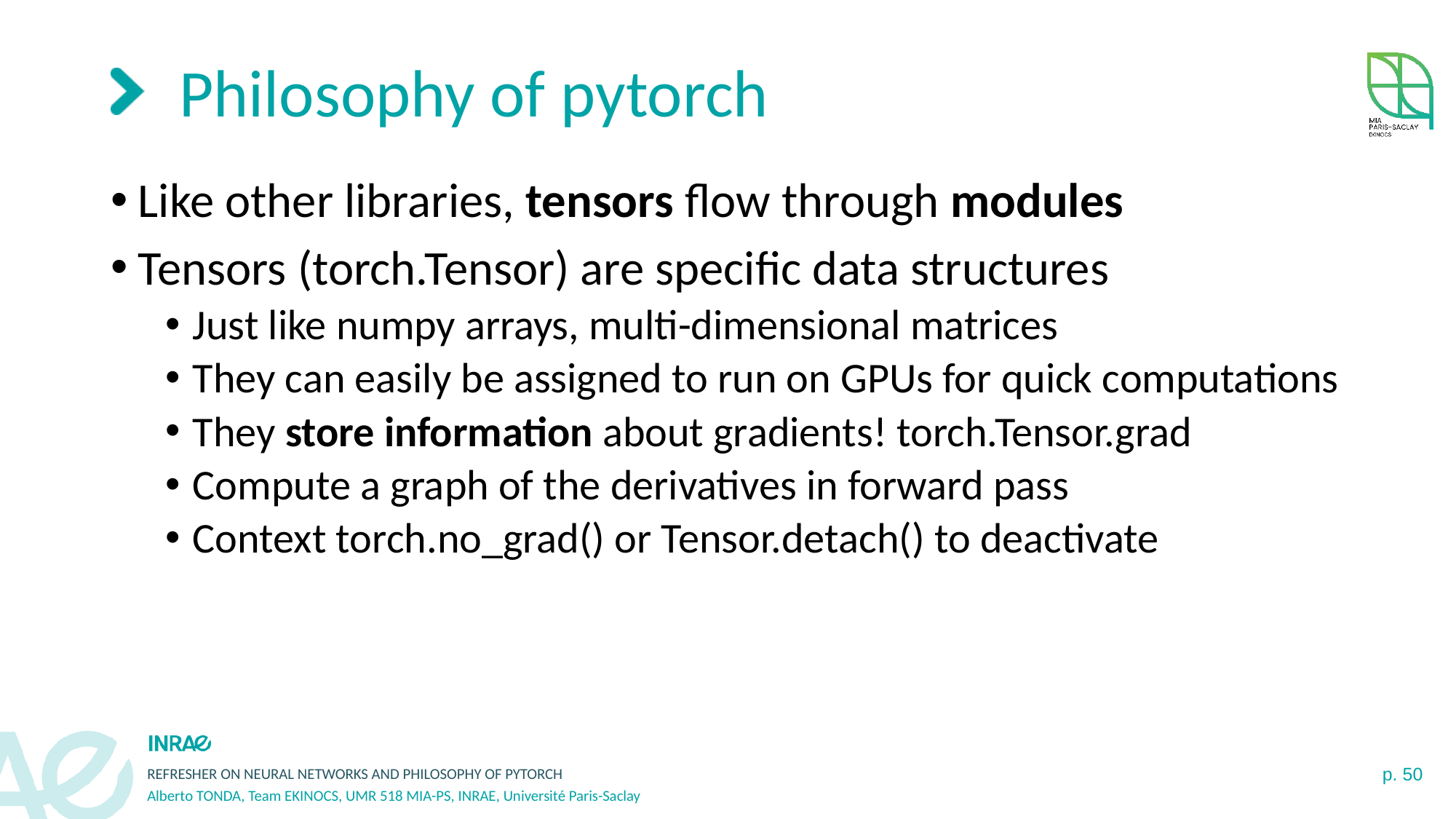

# Philosophy of pytorch
Like other libraries, tensors flow through modules
Tensors (torch.Tensor) are specific data structures
Just like numpy arrays, multi-dimensional matrices
They can easily be assigned to run on GPUs for quick computations
They store information about gradients! torch.Tensor.grad
Compute a graph of the derivatives in forward pass
Context torch.no_grad() or Tensor.detach() to deactivate